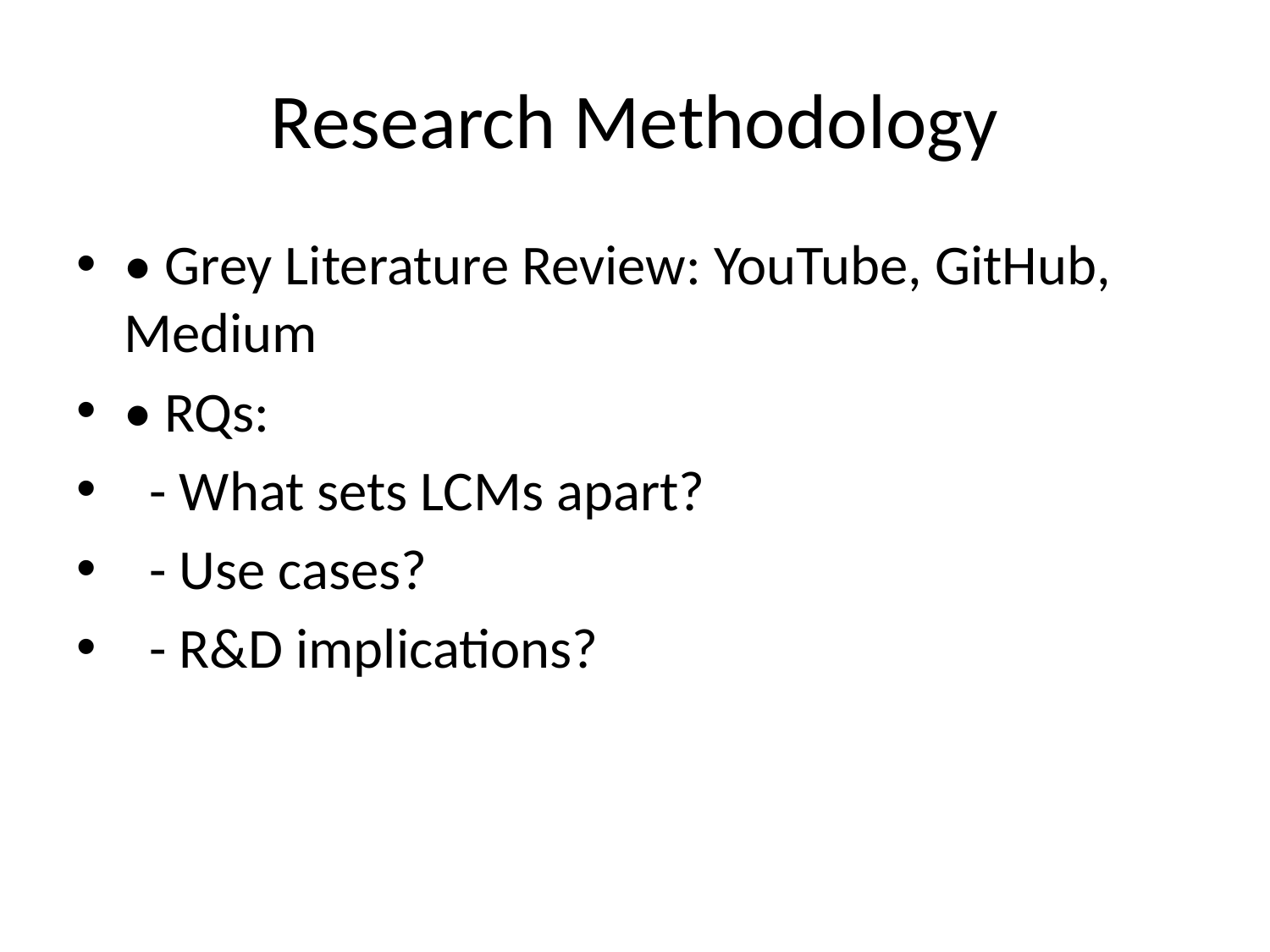

# Research Methodology
• Grey Literature Review: YouTube, GitHub, Medium
• RQs:
  - What sets LCMs apart?
  - Use cases?
  - R&D implications?